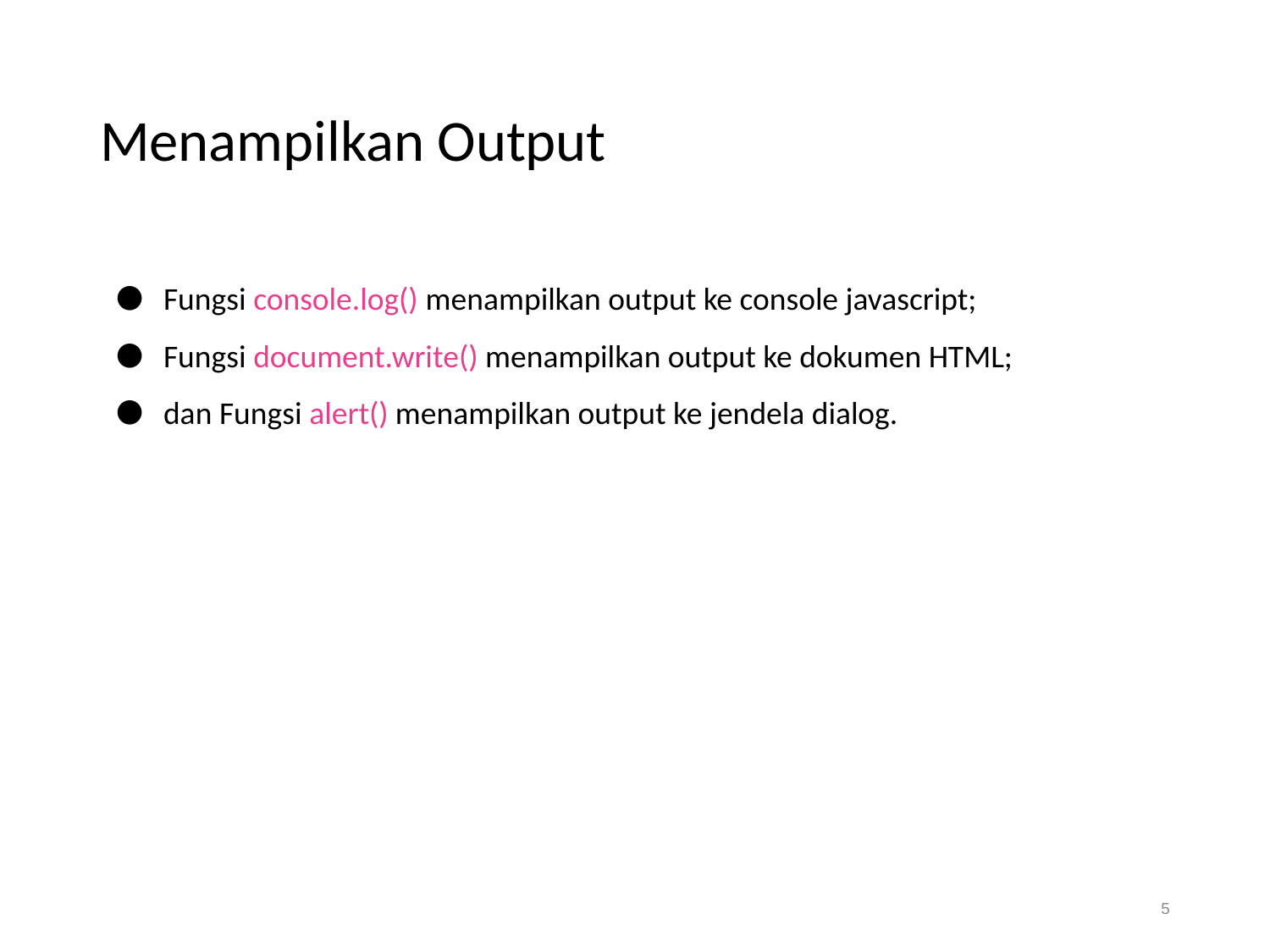

# Menampilkan Output
Fungsi console.log() menampilkan output ke console javascript;
Fungsi document.write() menampilkan output ke dokumen HTML;
dan Fungsi alert() menampilkan output ke jendela dialog.

5